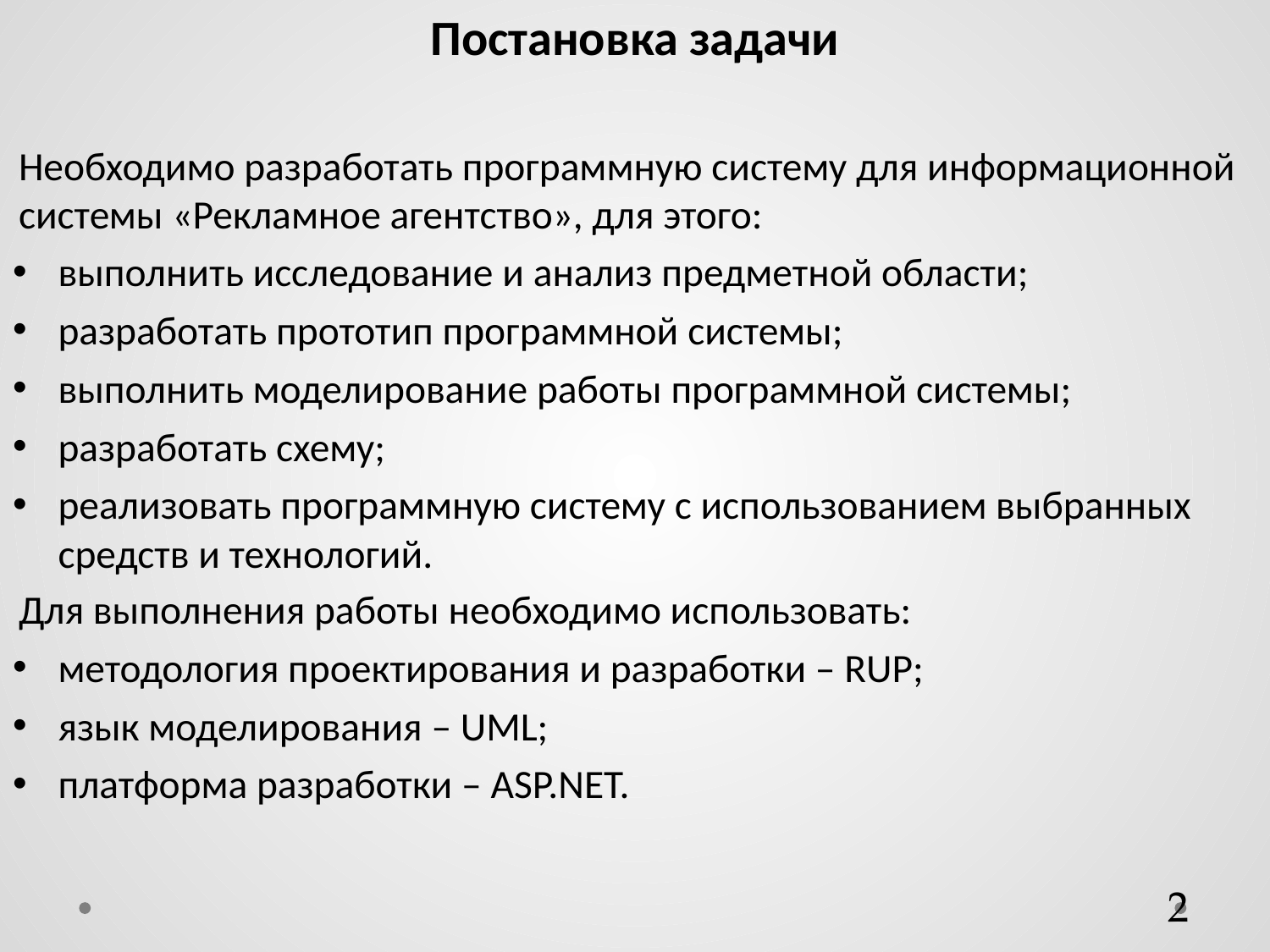

Постановка задачи
Необходимо разработать программную систему для информационной системы «Рекламное агентство», для этого:
выполнить исследование и анализ предметной области;
разработать прототип программной системы;
выполнить моделирование работы программной системы;
разработать схему;
реализовать программную систему с использованием выбранных средств и технологий.
Для выполнения работы необходимо использовать:
методология проектирования и разработки – RUP;
язык моделирования – UML;
платформа разработки – ASP.NET.

2